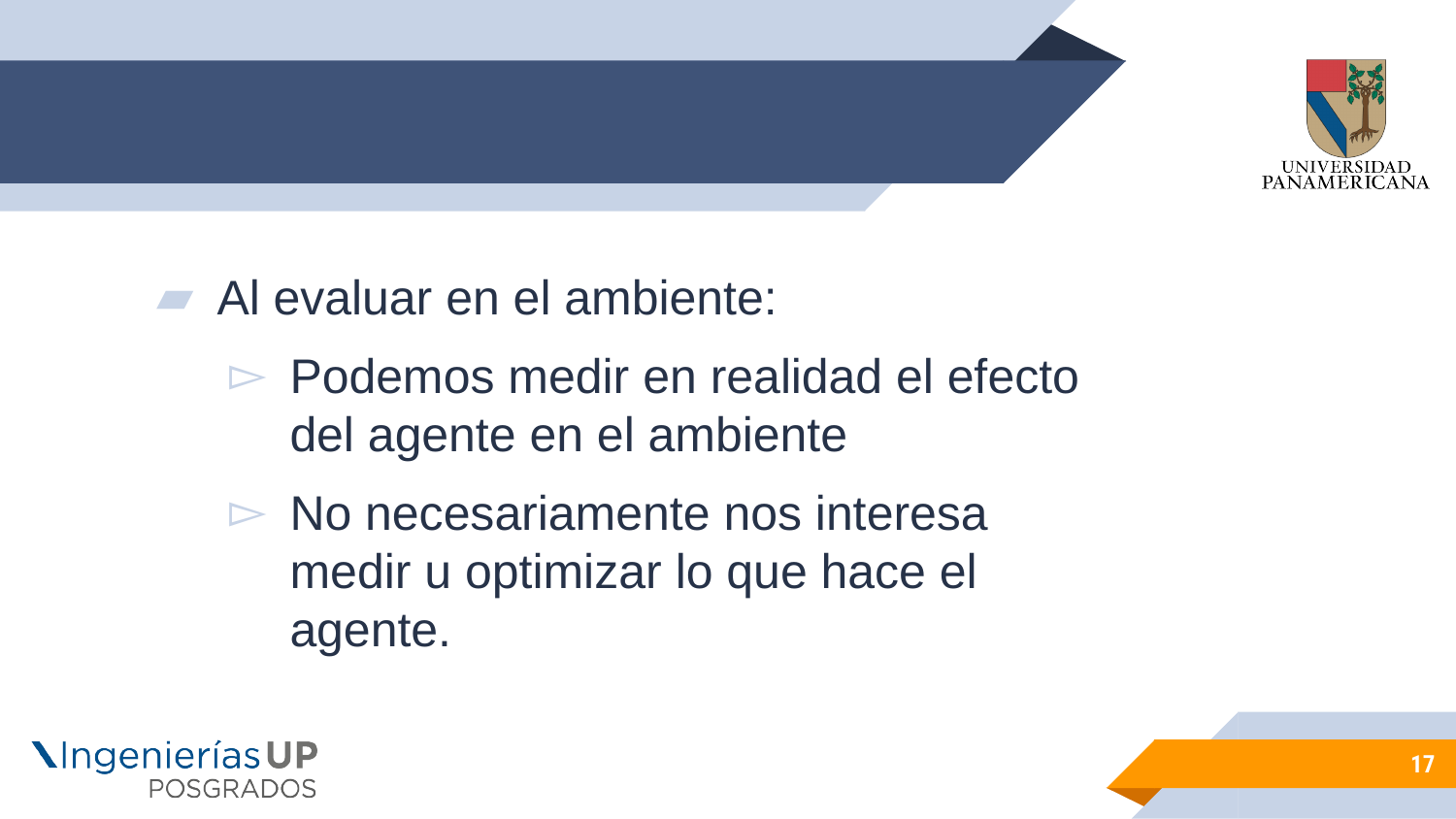

#
Al evaluar en el ambiente:
Podemos medir en realidad el efecto del agente en el ambiente
No necesariamente nos interesa medir u optimizar lo que hace el agente.
17